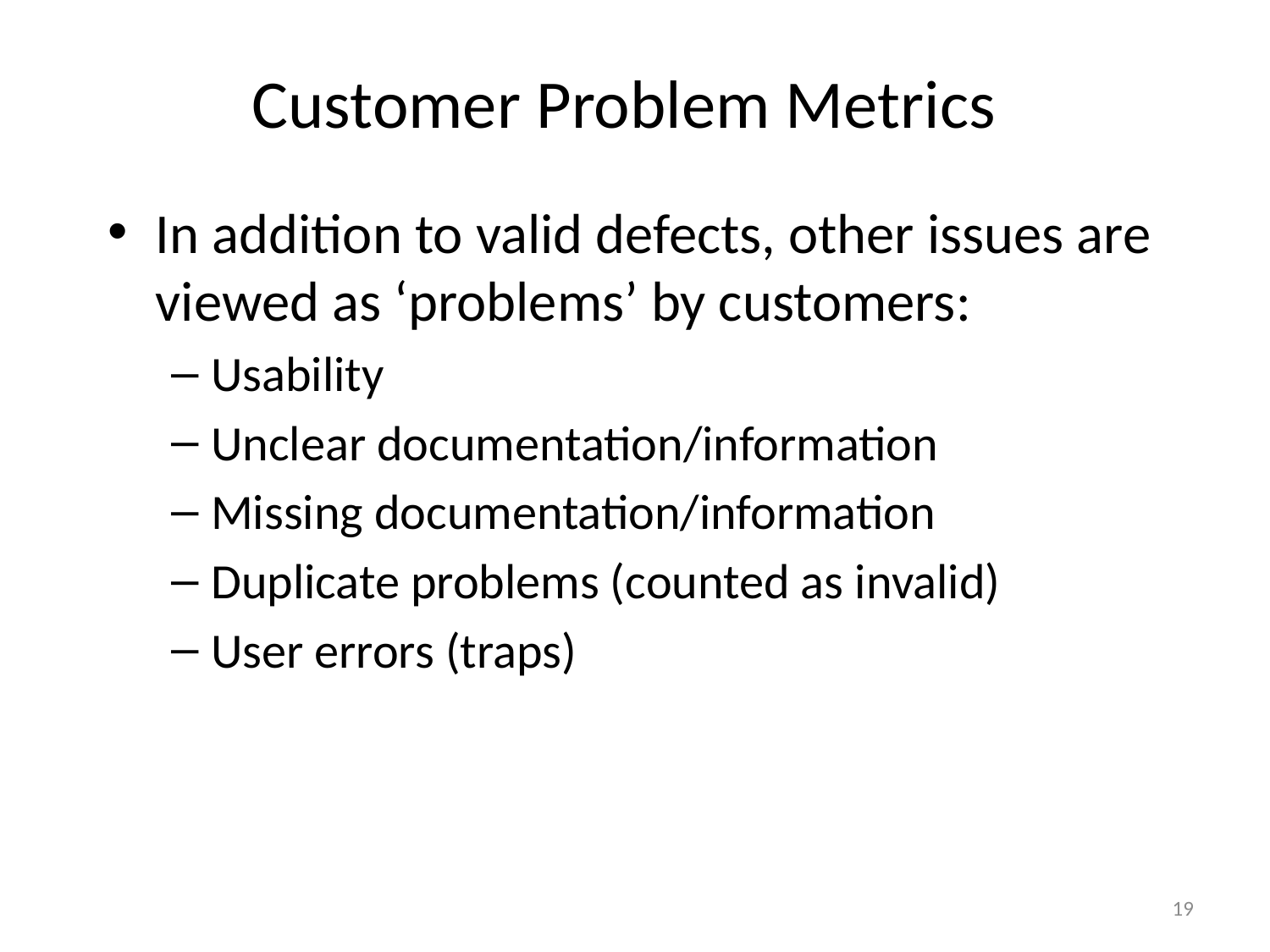

# Customer Problem Metrics
In addition to valid defects, other issues are viewed as ‘problems’ by customers:
Usability
Unclear documentation/information
Missing documentation/information
Duplicate problems (counted as invalid)
User errors (traps)
19